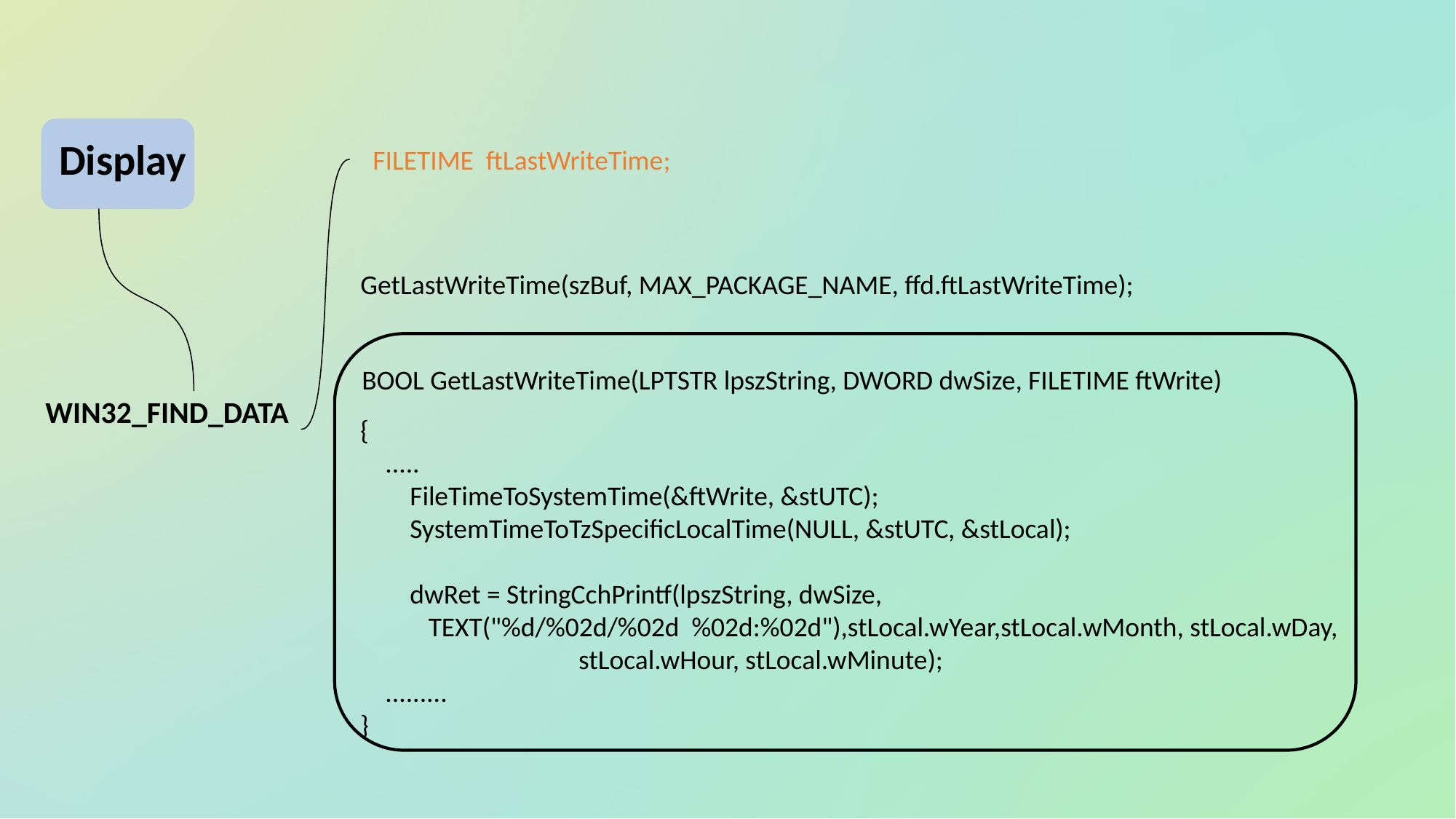

Display
  FILETIME  ftLastWriteTime;
GetLastWriteTime(szBuf, MAX_PACKAGE_NAME, ffd.ftLastWriteTime);

BOOL GetLastWriteTime(LPTSTR lpszString, DWORD dwSize, FILETIME ftWrite)
WIN32_FIND_DATA
{
    .....
        FileTimeToSystemTime(&ftWrite, &stUTC);
        SystemTimeToTzSpecificLocalTime(NULL, &stUTC, &stLocal);

        dwRet = StringCchPrintf(lpszString, dwSize,
           TEXT("%d/%02d/%02d  %02d:%02d"),stLocal.wYear,stLocal.wMonth, stLocal.wDay,
		stLocal.wHour, stLocal.wMinute);
    .........
}